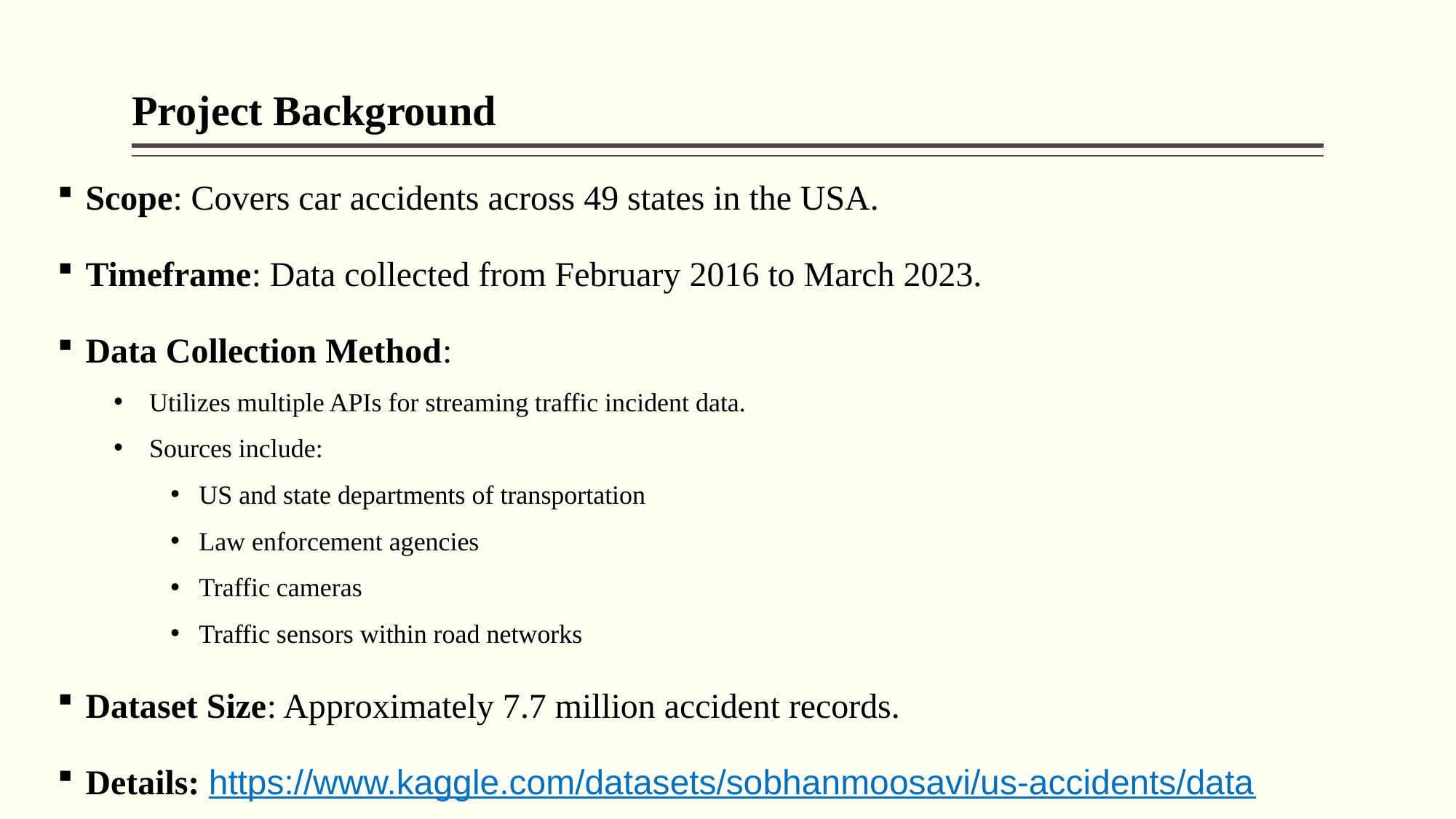

# Project Background
Scope: Covers car accidents across 49 states in the USA.
Timeframe: Data collected from February 2016 to March 2023.
Data Collection Method:
Utilizes multiple APIs for streaming traffic incident data.
Sources include:
US and state departments of transportation
Law enforcement agencies
Traffic cameras
Traffic sensors within road networks
Dataset Size: Approximately 7.7 million accident records.
Details: https://www.kaggle.com/datasets/sobhanmoosavi/us-accidents/data